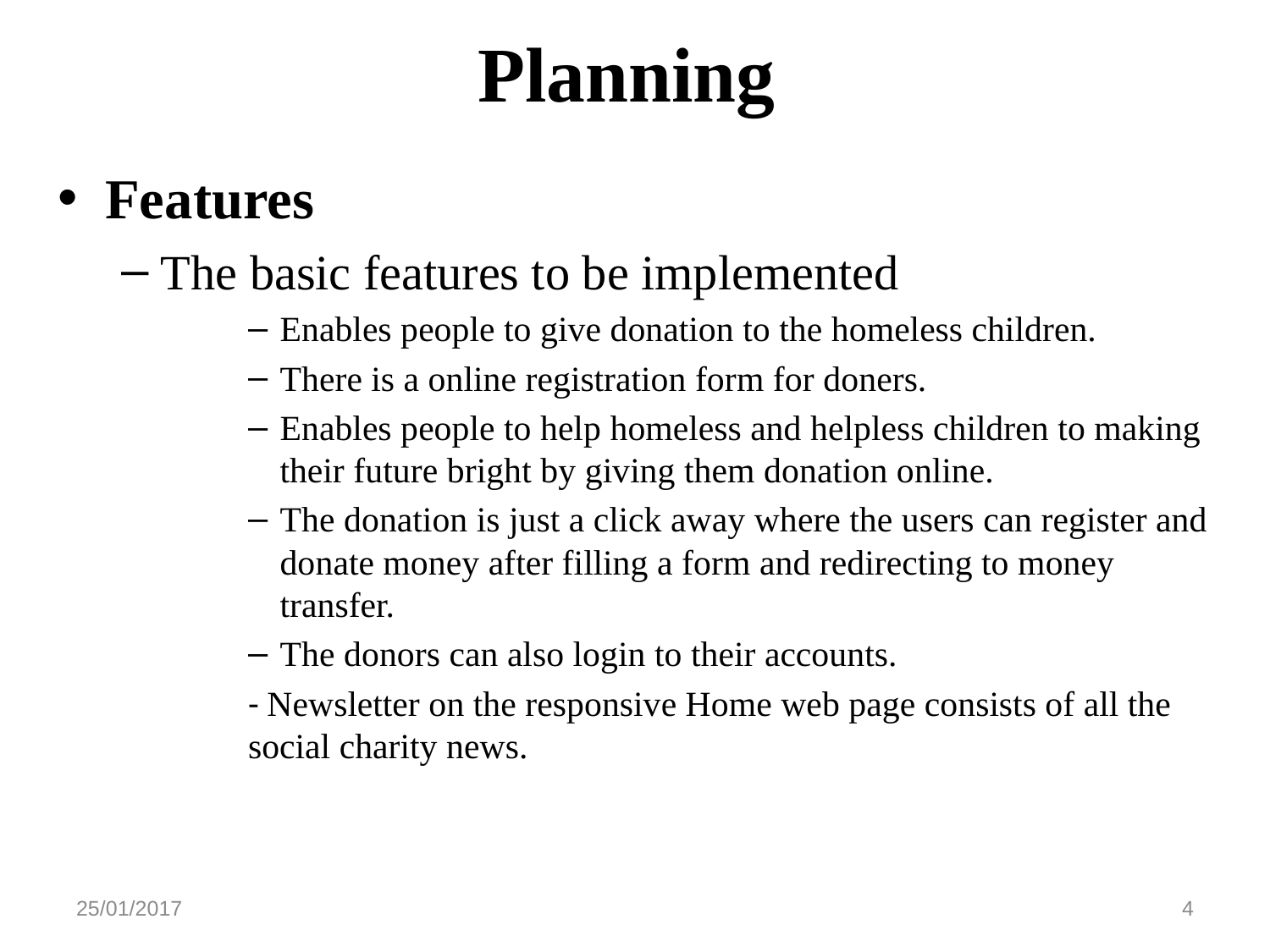

# Planning
Features
The basic features to be implemented
Enables people to give donation to the homeless children.
There is a online registration form for doners.
Enables people to help homeless and helpless children to making their future bright by giving them donation online.
The donation is just a click away where the users can register and donate money after filling a form and redirecting to money transfer.
The donors can also login to their accounts.
- Newsletter on the responsive Home web page consists of all the social charity news.
25/01/2017
4